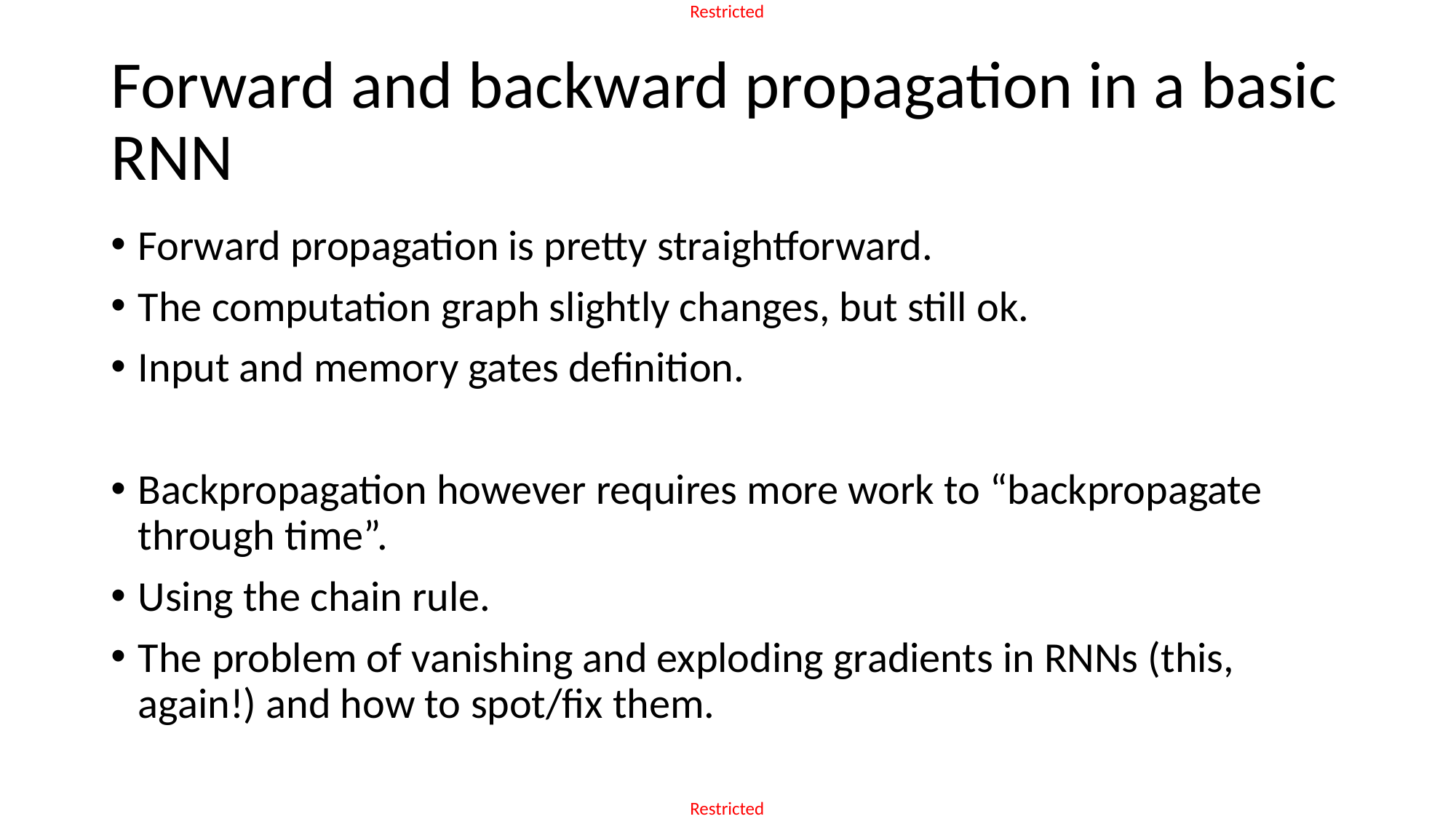

# Forward and backward propagation in a basic RNN
Forward propagation is pretty straightforward.
The computation graph slightly changes, but still ok.
Input and memory gates definition.

Backpropagation however requires more work to “backpropagate through time”.
Using the chain rule.
The problem of vanishing and exploding gradients in RNNs (this, again!) and how to spot/fix them.